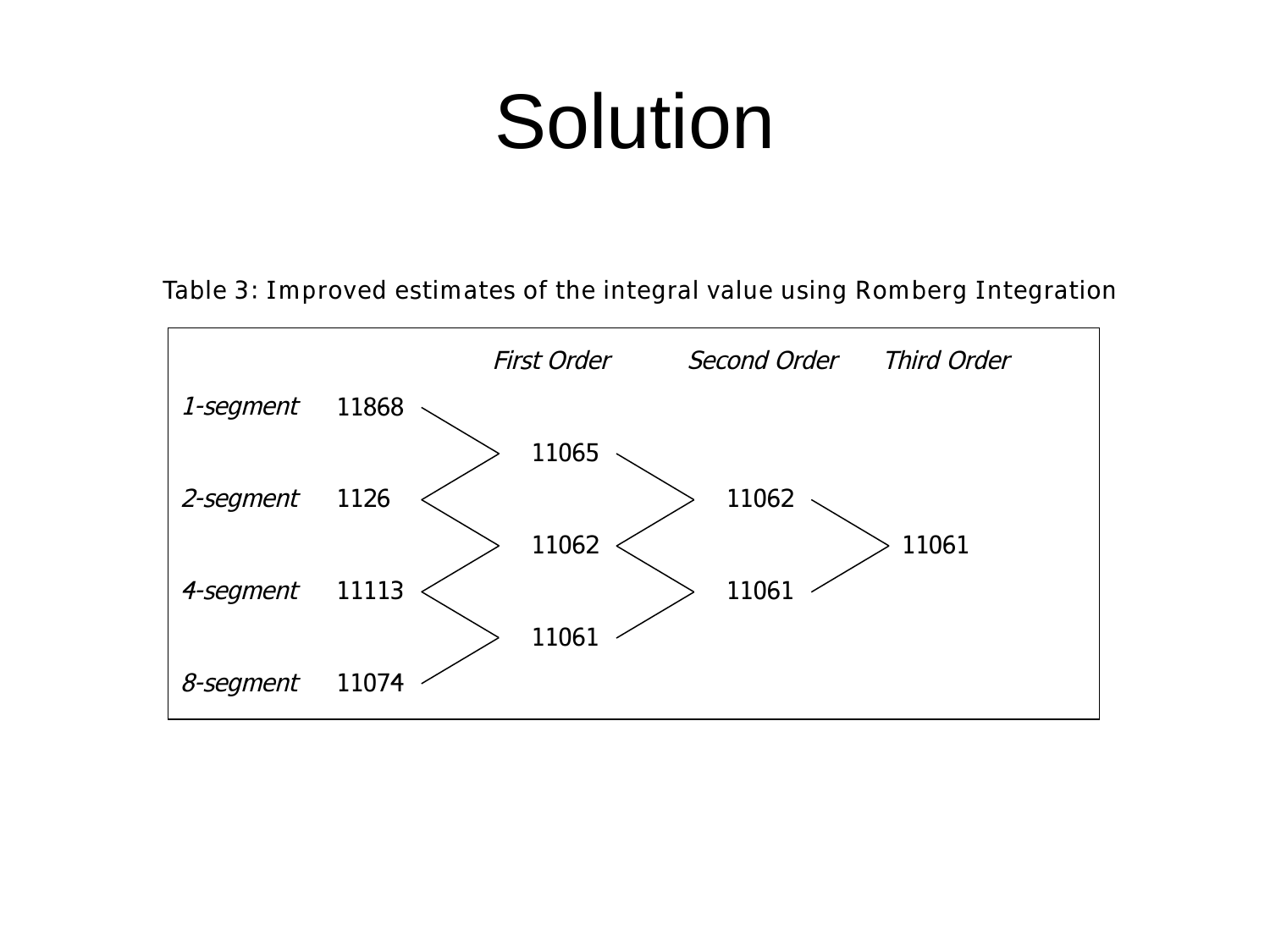

# Solution
Table 3: Improved estimates of the integral value using Romberg Integration

First Order
Second Order
Third Order
1-segment
11868

11065

1126
2-segment
11062

11062
11061

4-segment
11113
11061

11061
8-segment
11074